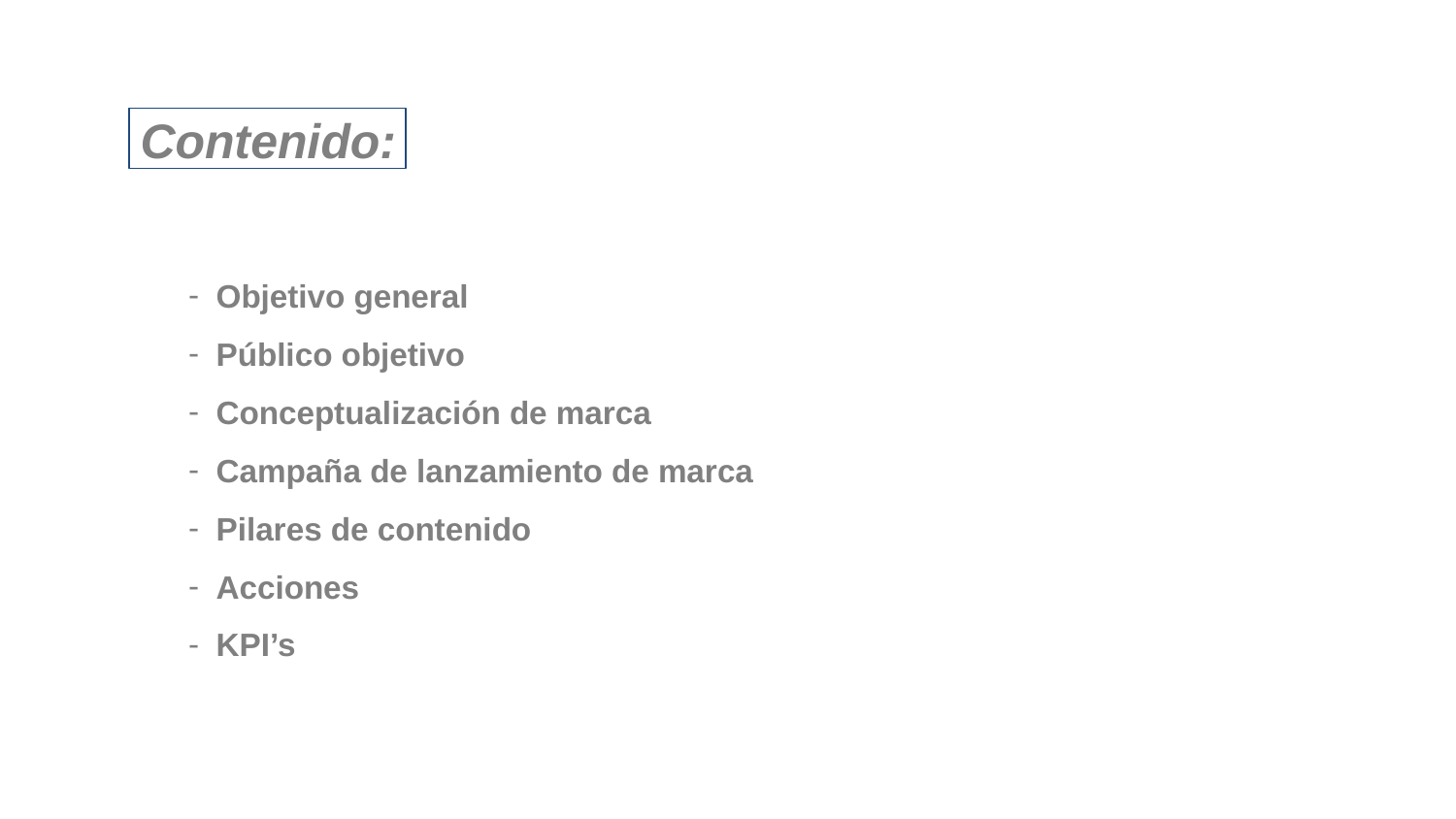

Contenido:
Objetivo general
Público objetivo
Conceptualización de marca
Campaña de lanzamiento de marca
Pilares de contenido
Acciones
KPI’s